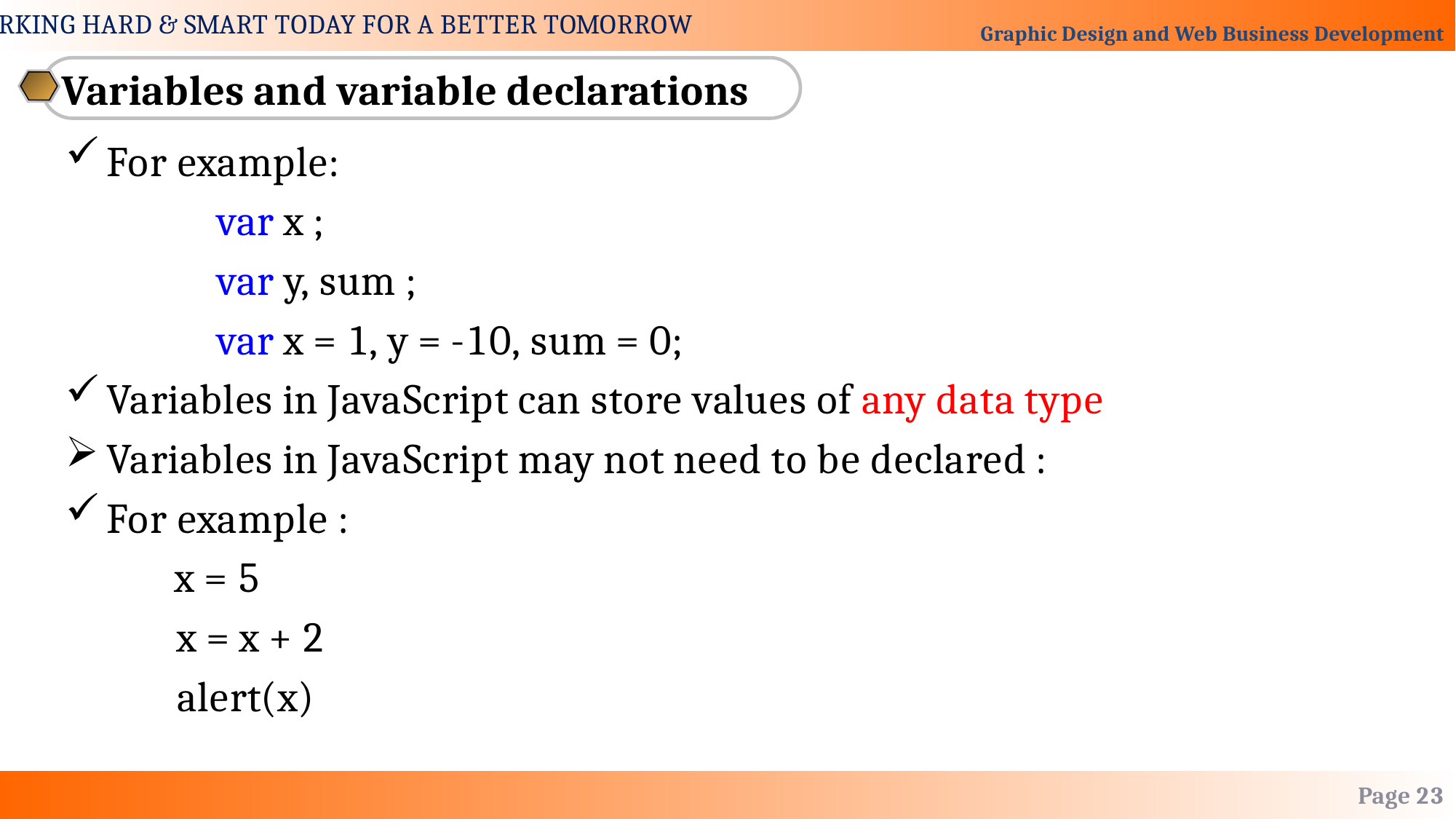

Variables and variable declarations

For example:
		var x ;
		var y, sum ;
		var x = 1, y = -10, sum = 0;
Variables in JavaScript can store values of any data type
Variables in JavaScript may not need to be declared :
For example :
	x = 5
            x = x + 2
            alert(x)
Page 23